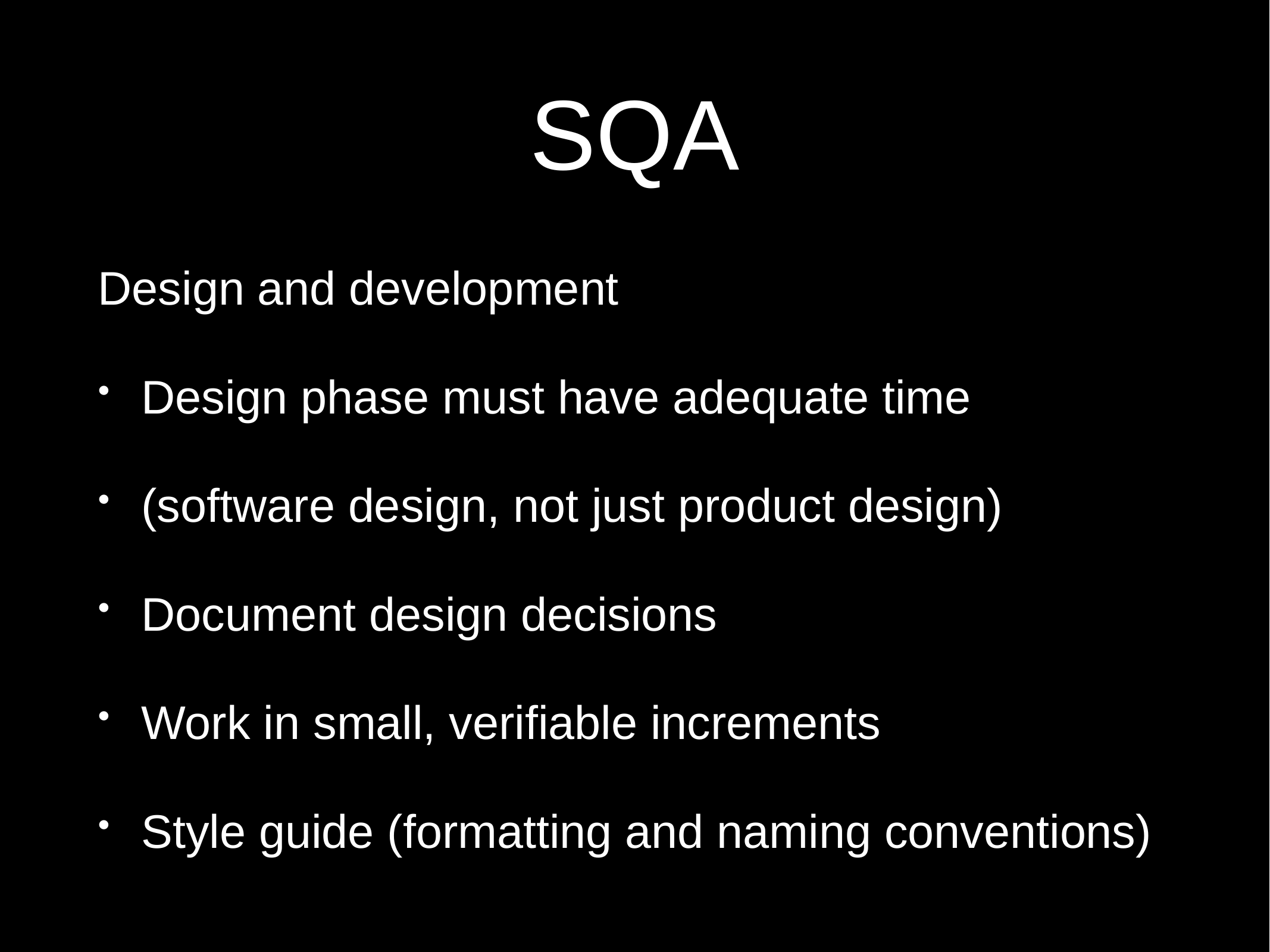

# SQA
Design and development
Design phase must have adequate time
(software design, not just product design)
Document design decisions
Work in small, verifiable increments
Style guide (formatting and naming conventions)